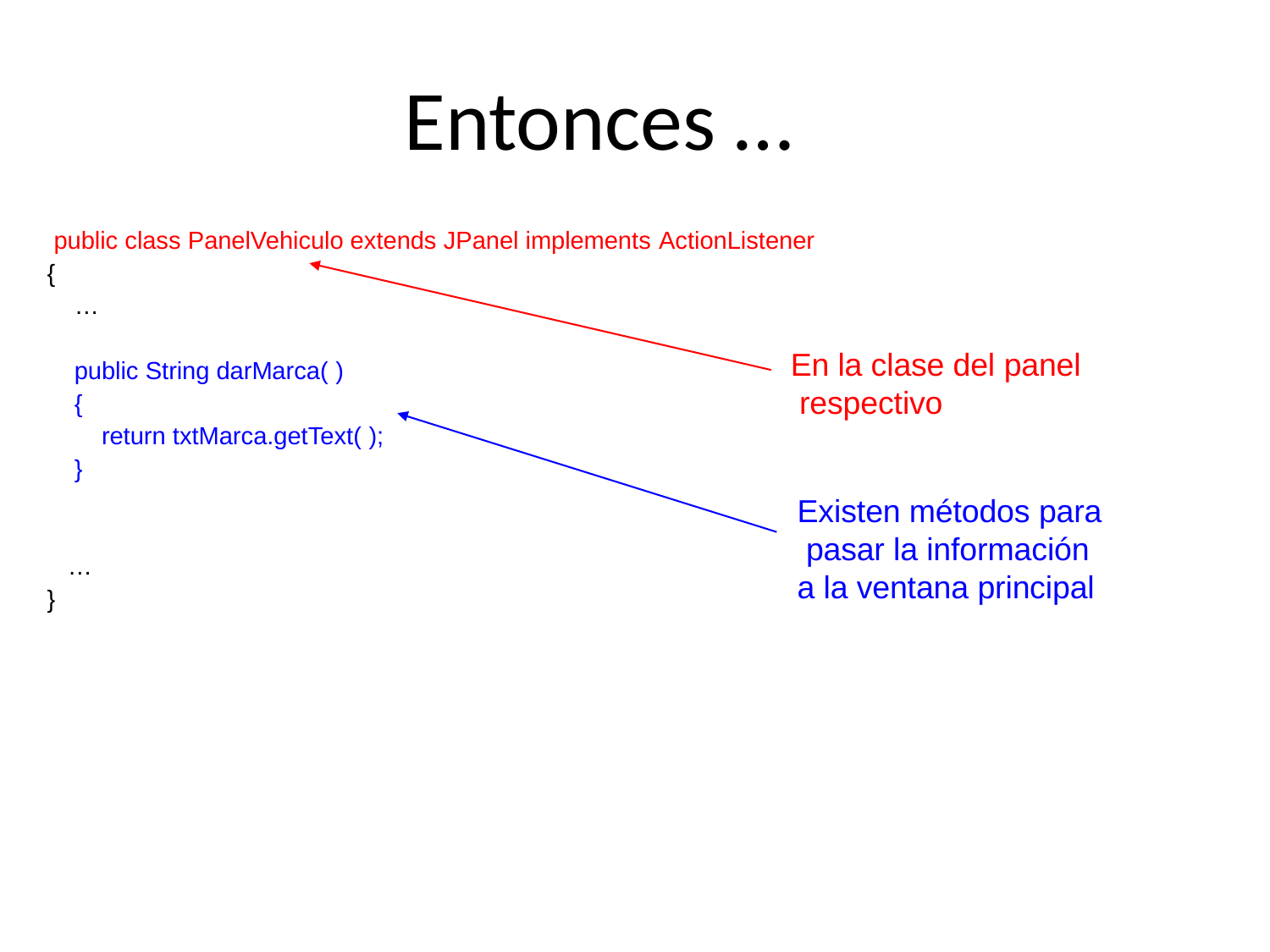

# Entonces …
public class PanelVehiculo extends JPanel implements ActionListener
{
…

En la clase del panel  respectivo
public String darMarca( )
{
return txtMarca.getText( );
}

Existen métodos para  pasar la información  a la ventana principal
…
}